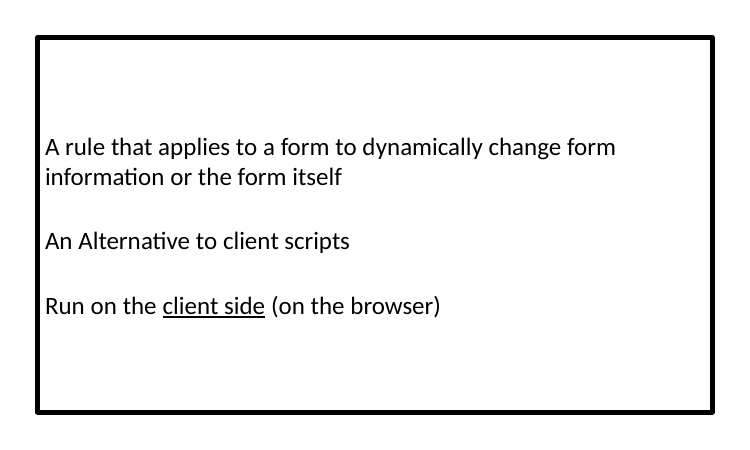

A rule that applies to a form to dynamically change form information or the form itself

An Alternative to client scripts

Run on the client side (on the browser)